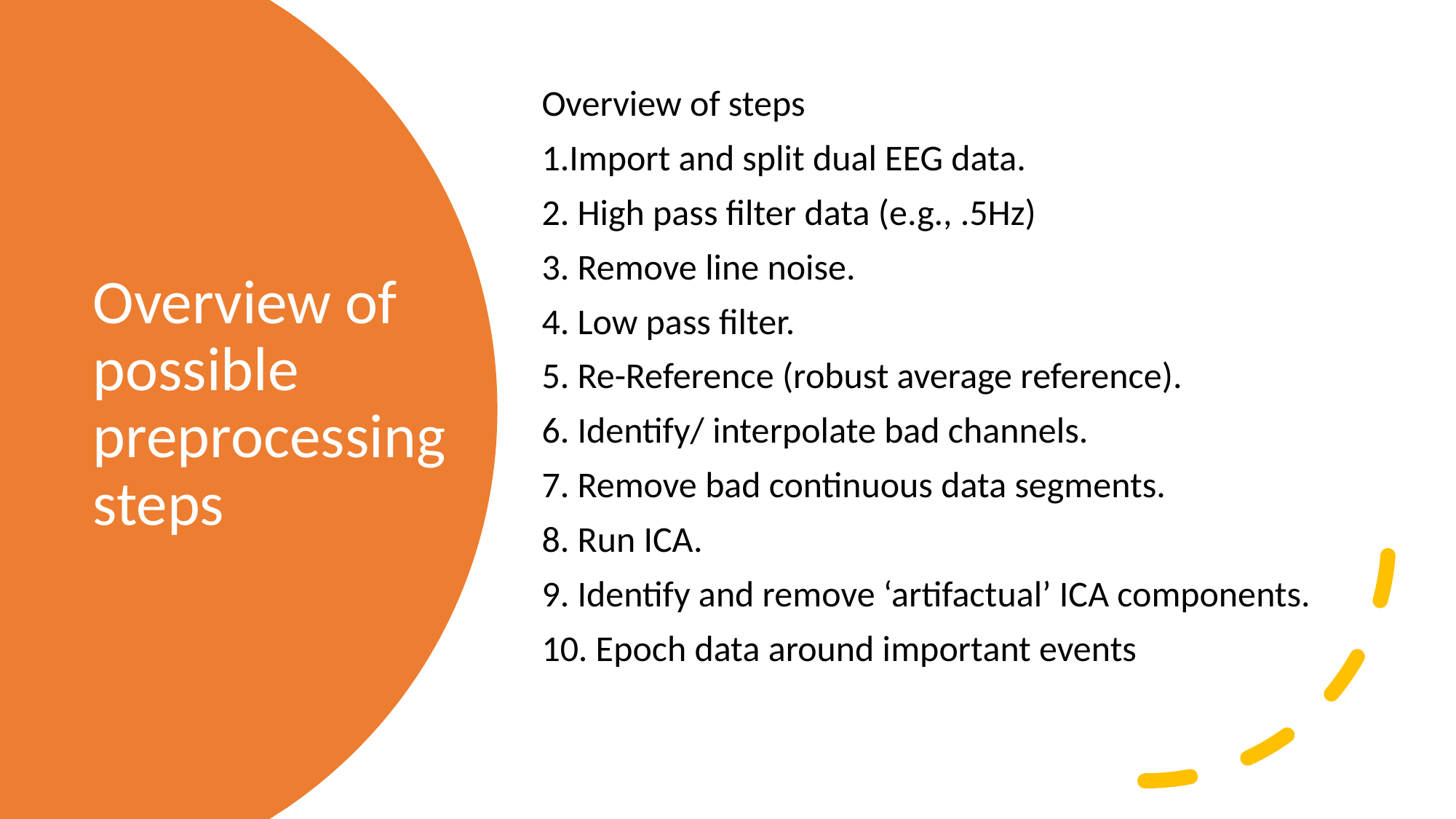

Overview of steps
1.Import and split dual EEG data.
2. High pass filter data (e.g., .5Hz)
3. Remove line noise.
4. Low pass filter.
5. Re-Reference (robust average reference).
6. Identify/ interpolate bad channels.
7. Remove bad continuous data segments.
8. Run ICA.
9. Identify and remove ‘artifactual’ ICA components.
10. Epoch data around important events

# Overview of possible preprocessing steps